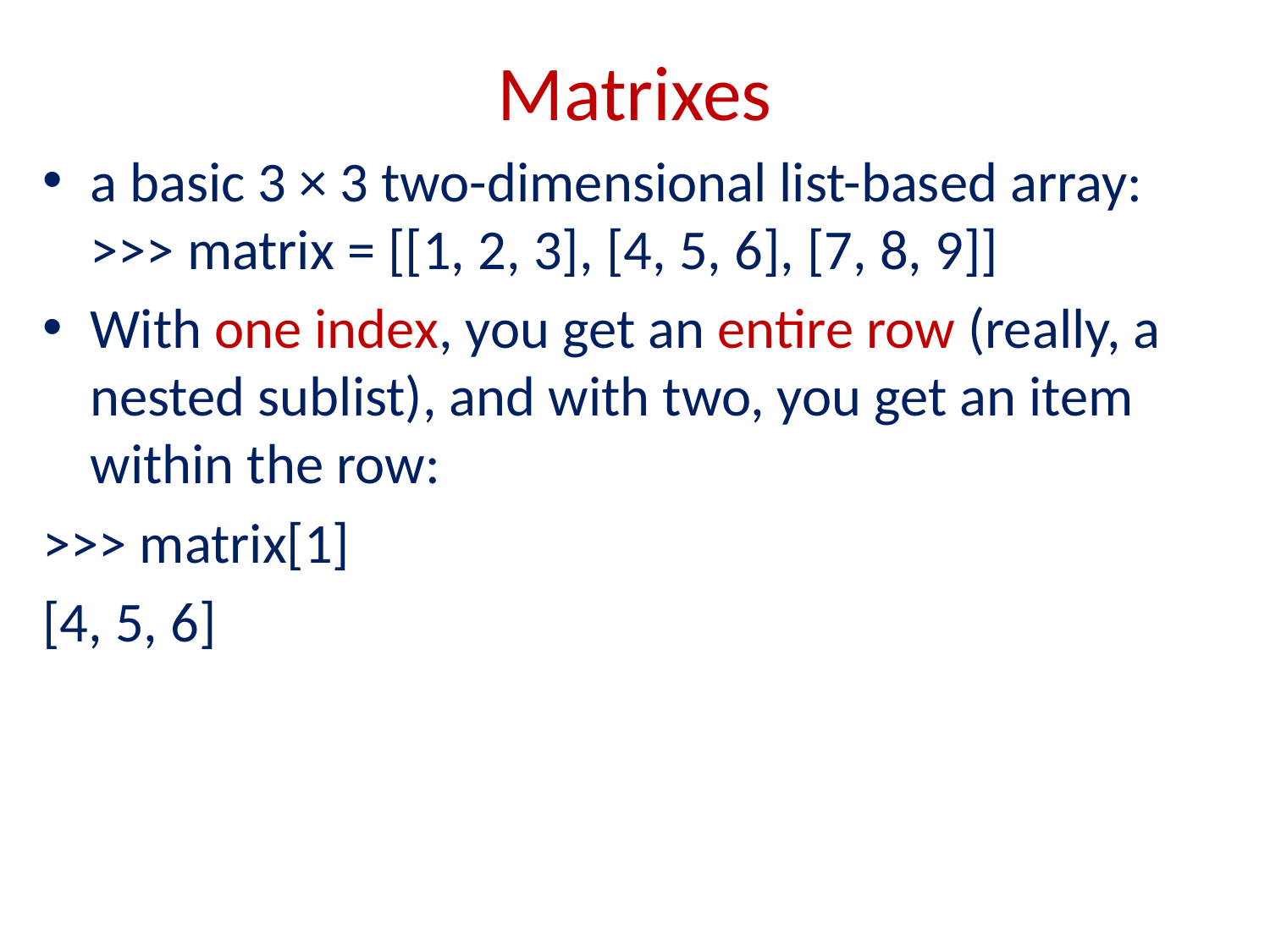

# Matrixes
a basic 3 × 3 two-dimensional list-based array: >>> matrix = [[1, 2, 3], [4, 5, 6], [7, 8, 9]]
With one index, you get an entire row (really, a nested sublist), and with two, you get an item within the row:
>>> matrix[1]
[4, 5, 6]